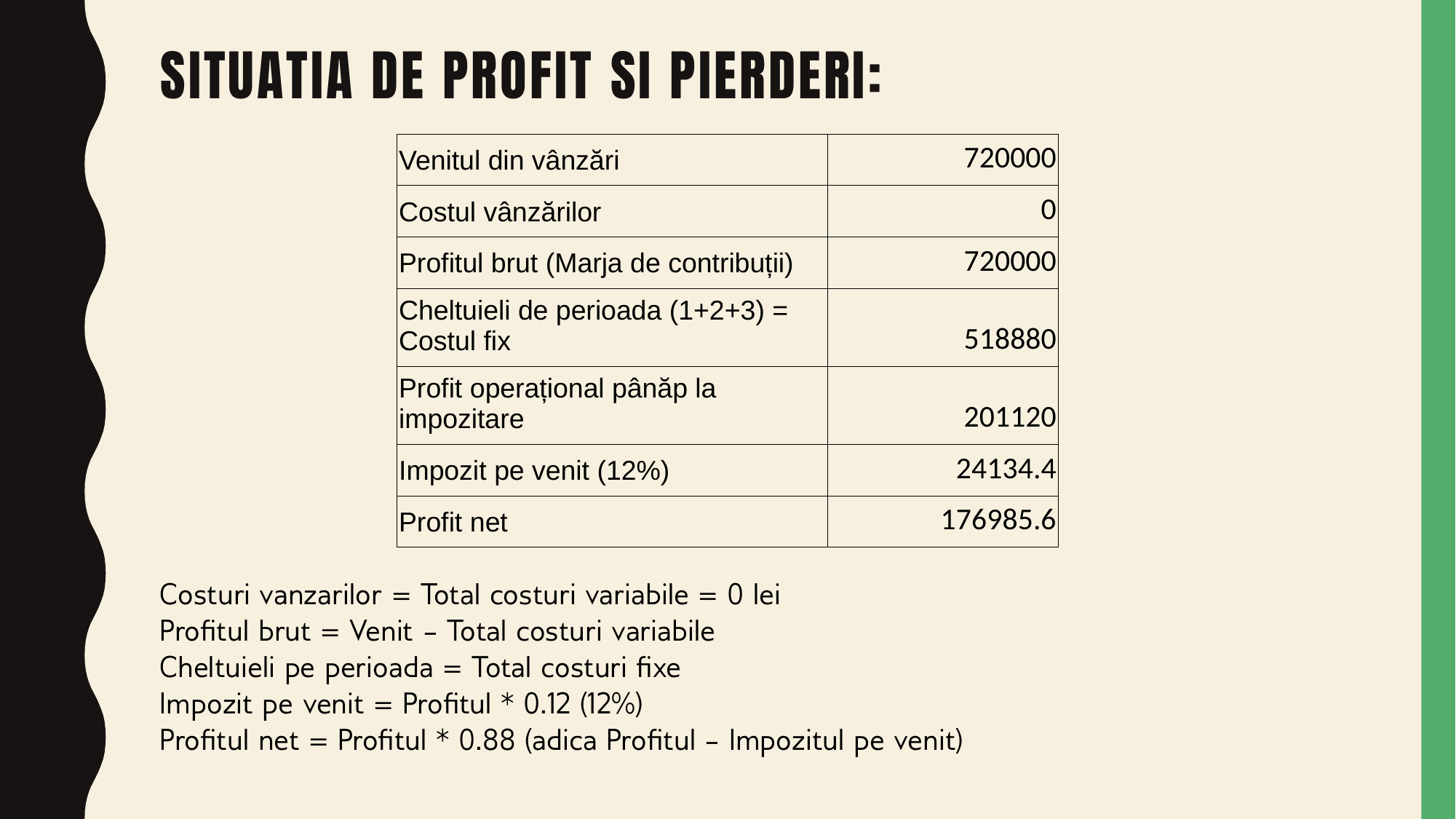

# Situatia de profit si pierderi:
| Venitul din vânzări | 720000 |
| --- | --- |
| Costul vânzărilor | 0 |
| Profitul brut (Marja de contribuții) | 720000 |
| Cheltuieli de perioada (1+2+3) = Costul fix | 518880 |
| Profit operațional pânăp la impozitare | 201120 |
| Impozit pe venit (12%) | 24134.4 |
| Profit net | 176985.6 |
Costuri vanzarilor = Total costuri variabile = 0 lei
Profitul brut = Venit – Total costuri variabile
Cheltuieli pe perioada = Total costuri fixe
Impozit pe venit = Profitul * 0.12 (12%)
Profitul net = Profitul * 0.88 (adica Profitul – Impozitul pe venit)